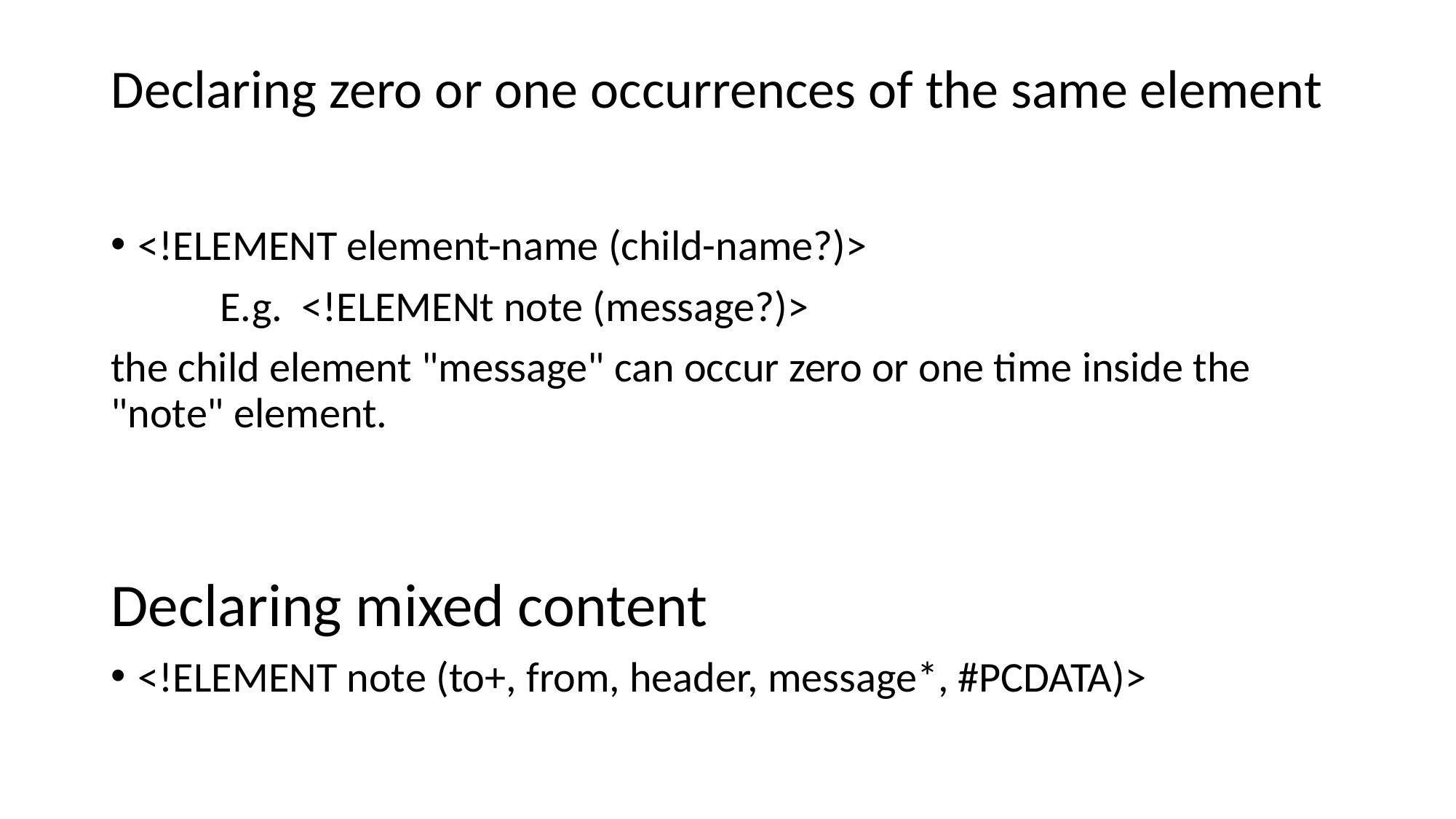

# Declaring zero or one occurrences of the same element
<!ELEMENT element-name (child-name?)>
	E.g.  <!ELEMENt note (message?)>
the child element "message" can occur zero or one time inside the "note" element.

Declaring mixed content
<!ELEMENT note (to+, from, header, message*, #PCDATA)>